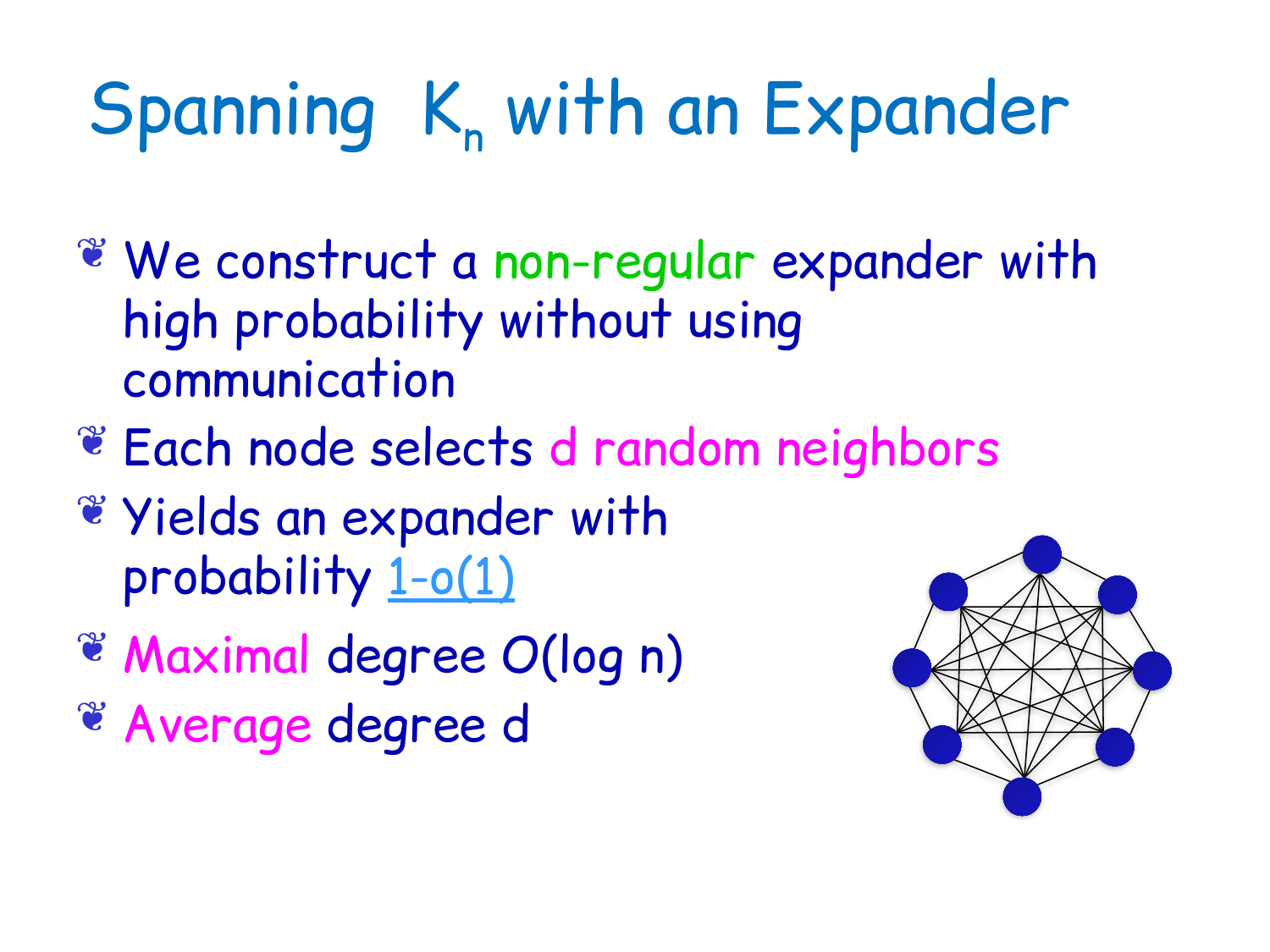

# Spanning  Kn with an Expander
We construct a non-regular expander with high probability without using communication
Each node selects d random neighbors
Yields an expander with
probability 1-o(1)
Maximal degree O(log n)
Average degree d